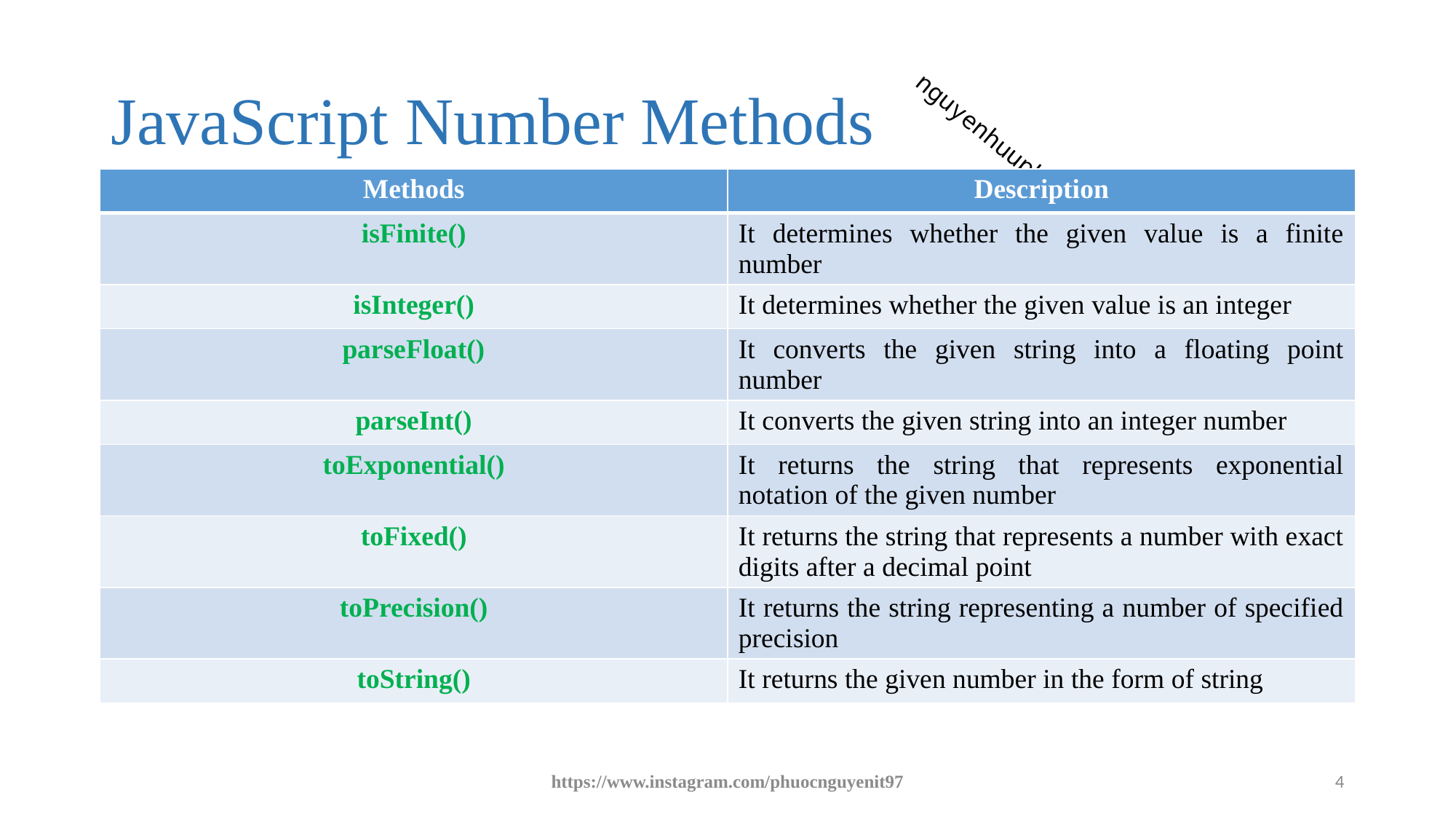

# JavaScript Number Methods
| Methods | Description |
| --- | --- |
| isFinite() | It determines whether the given value is a finite number |
| isInteger() | It determines whether the given value is an integer |
| parseFloat() | It converts the given string into a floating point number |
| parseInt() | It converts the given string into an integer number |
| toExponential() | It returns the string that represents exponential notation of the given number |
| toFixed() | It returns the string that represents a number with exact digits after a decimal point |
| toPrecision() | It returns the string representing a number of specified precision |
| toString() | It returns the given number in the form of string |
https://www.instagram.com/phuocnguyenit97
4